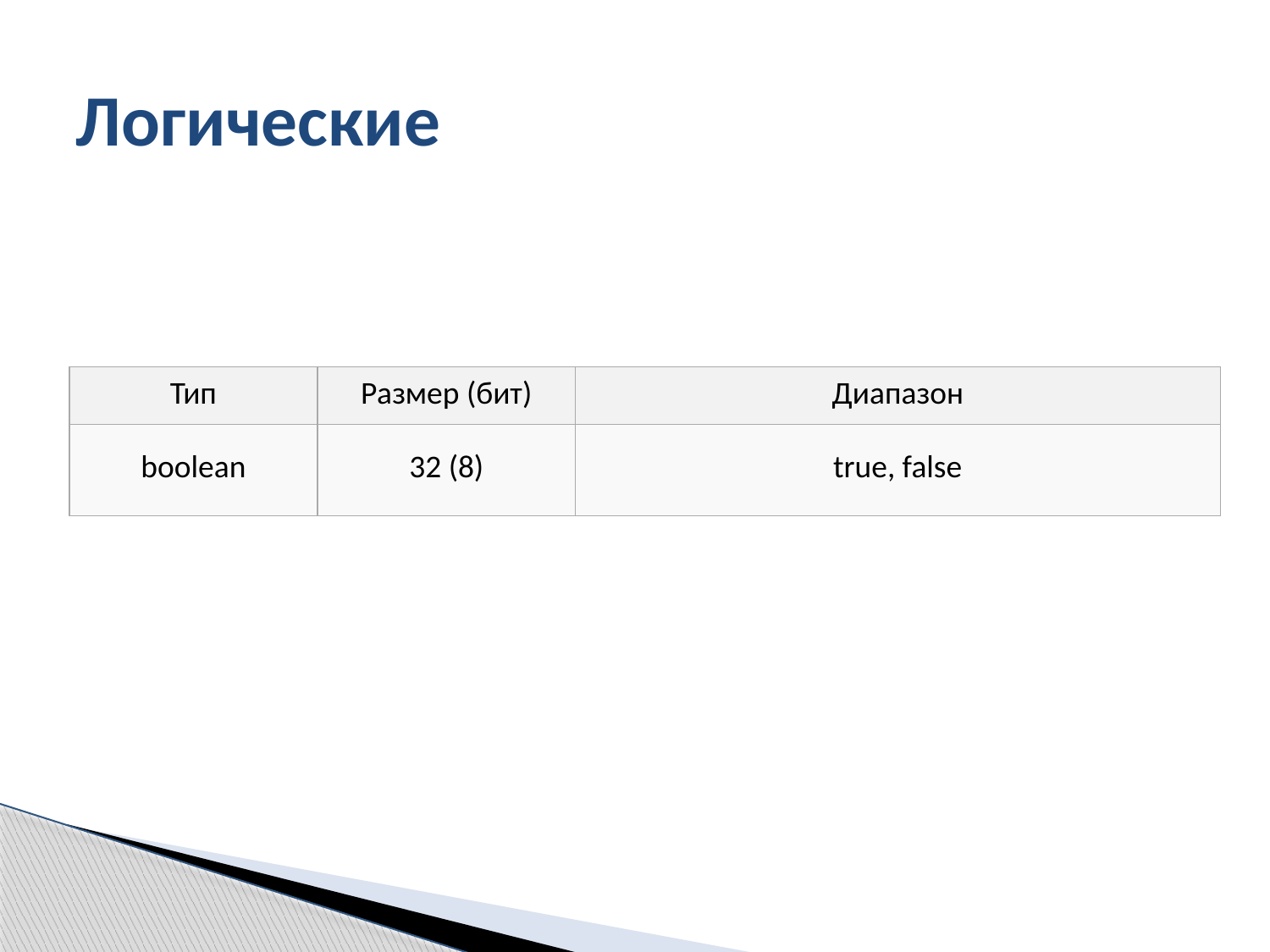

# Логические
| Тип | Размер (бит) | Диапазон |
| --- | --- | --- |
| boolean | 32 (8) | true, false |